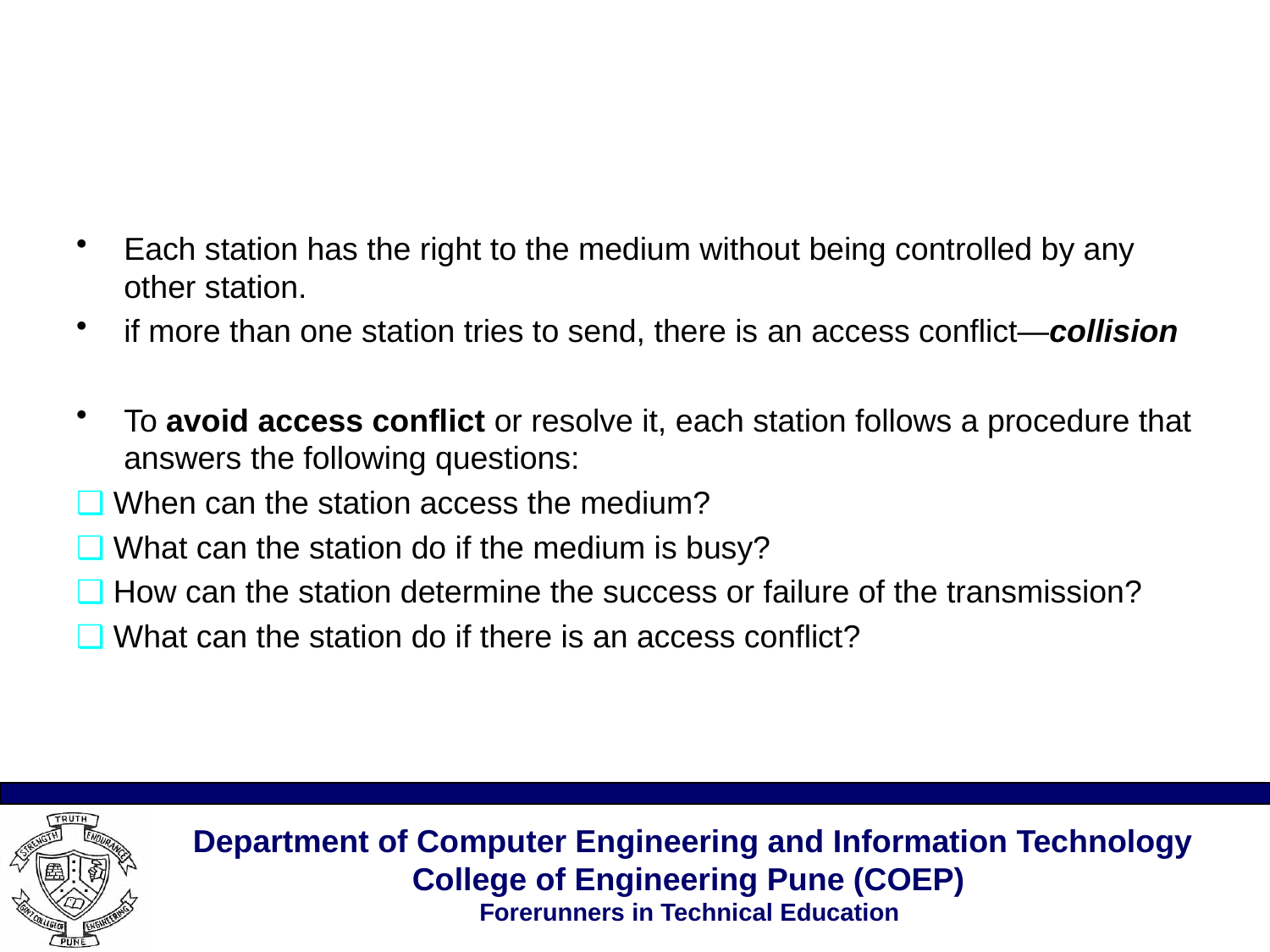

#
Each station has the right to the medium without being controlled by any other station.
if more than one station tries to send, there is an access conflict—collision

To avoid access conflict or resolve it, each station follows a procedure that answers the following questions:
❑ When can the station access the medium?
❑ What can the station do if the medium is busy?
❑ How can the station determine the success or failure of the transmission?
❑ What can the station do if there is an access conflict?